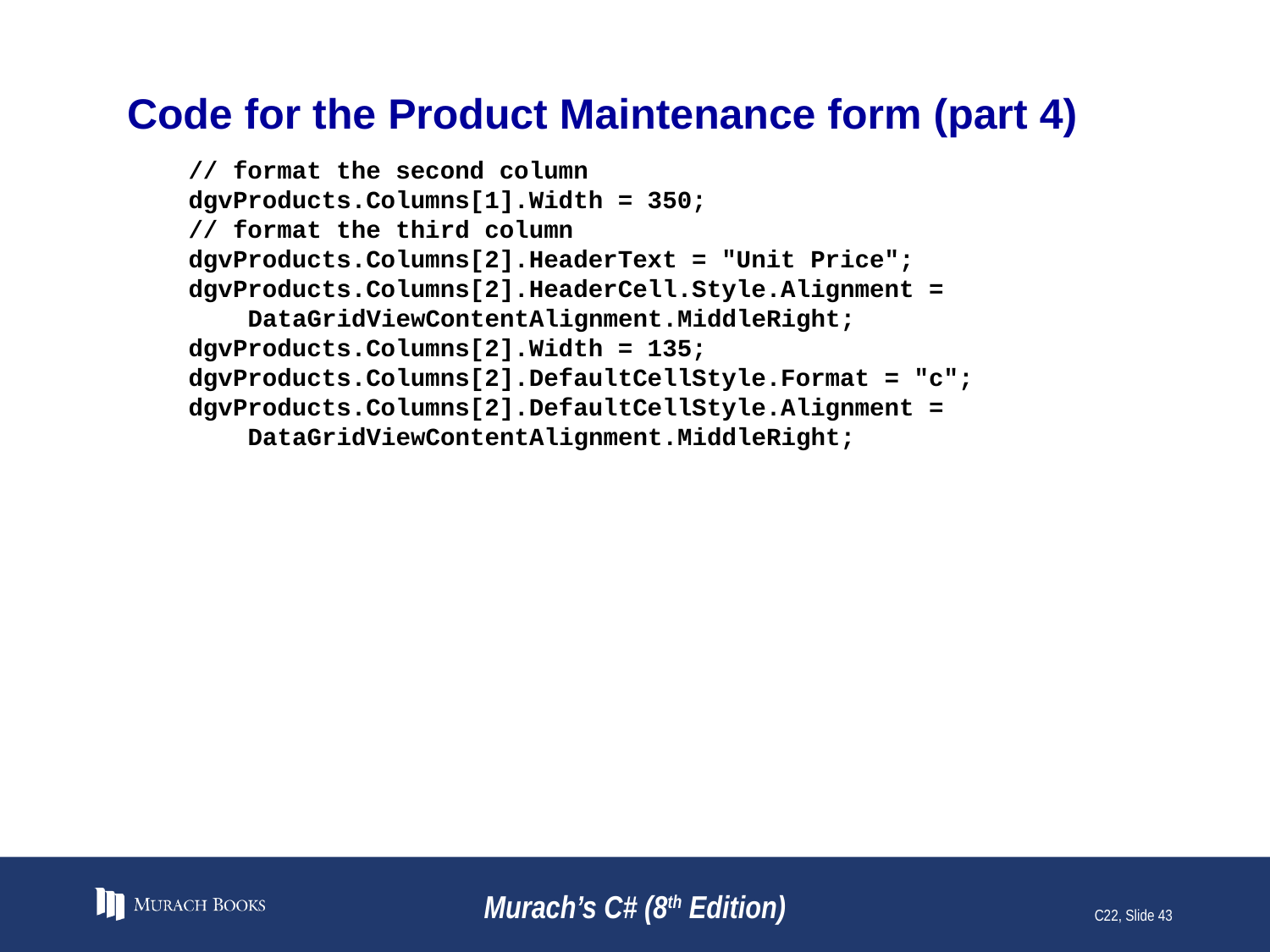

# Code for the Product Maintenance form (part 4)
    // format the second column
    dgvProducts.Columns[1].Width = 350;
    // format the third column
    dgvProducts.Columns[2].HeaderText = "Unit Price";
    dgvProducts.Columns[2].HeaderCell.Style.Alignment =
        DataGridViewContentAlignment.MiddleRight;
    dgvProducts.Columns[2].Width = 135;
    dgvProducts.Columns[2].DefaultCellStyle.Format = "c";
    dgvProducts.Columns[2].DefaultCellStyle.Alignment =
        DataGridViewContentAlignment.MiddleRight;

Murach’s C# (8th Edition)

C22, Slide 43